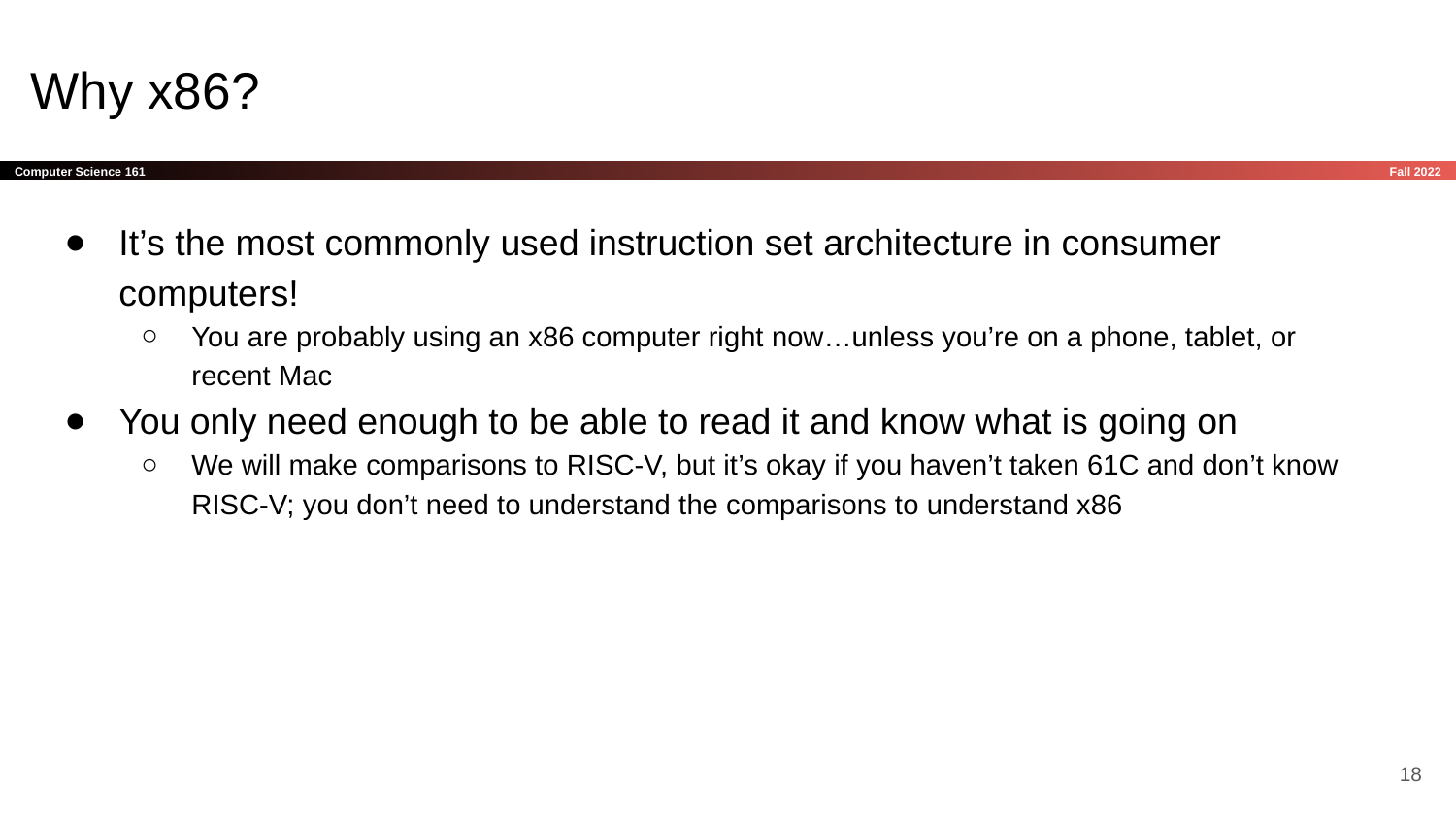

# Why x86?
It’s the most commonly used instruction set architecture in consumer computers!
You are probably using an x86 computer right now…unless you’re on a phone, tablet, or recent Mac
You only need enough to be able to read it and know what is going on
We will make comparisons to RISC-V, but it’s okay if you haven’t taken 61C and don’t know RISC-V; you don’t need to understand the comparisons to understand x86
18